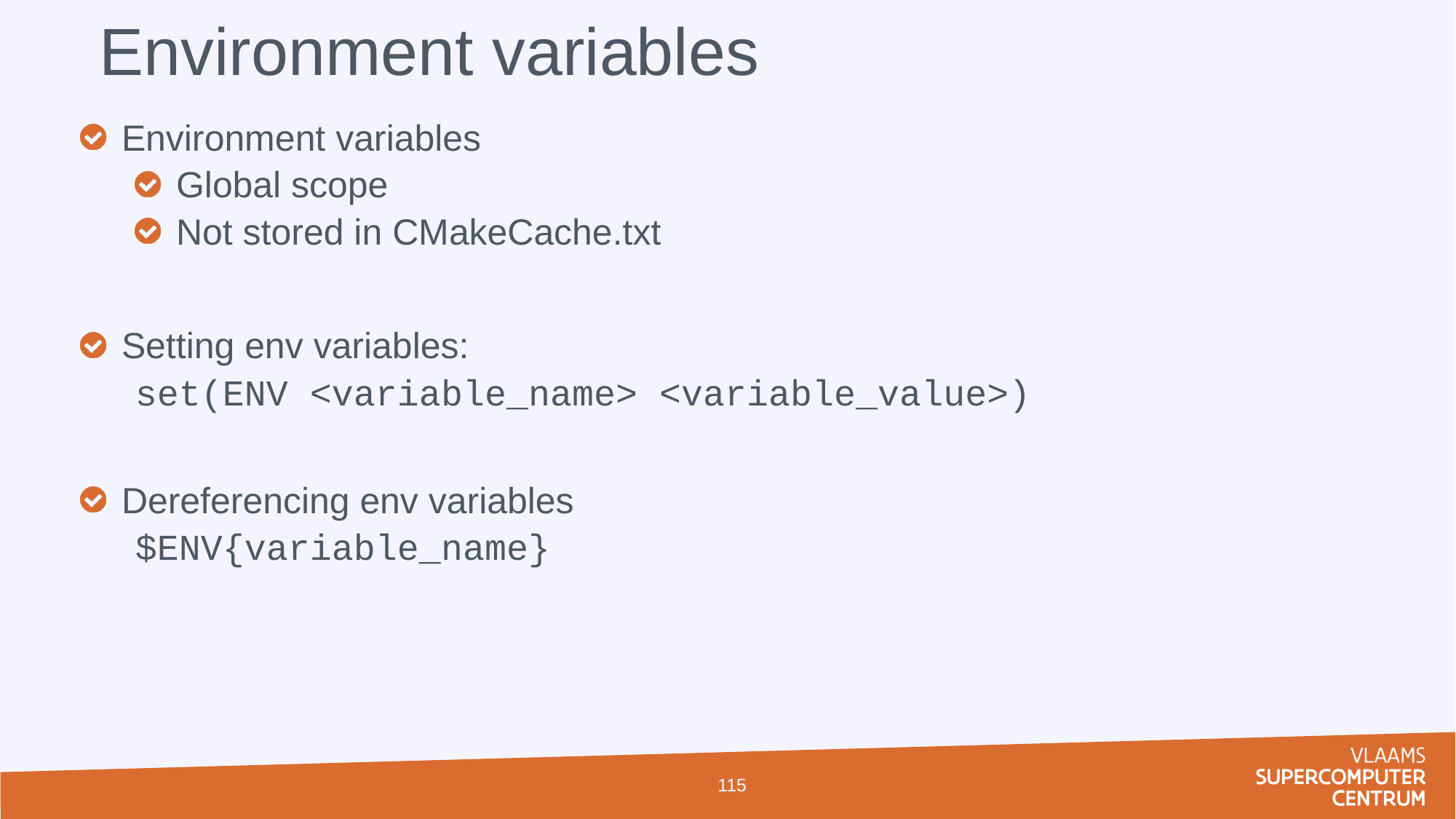

# Environment variables
Environment variables
Global scope
Not stored in CMakeCache.txt

Setting env variables:
set(ENV <variable_name> <variable_value>)

Dereferencing env variables
$ENV{variable_name}
115